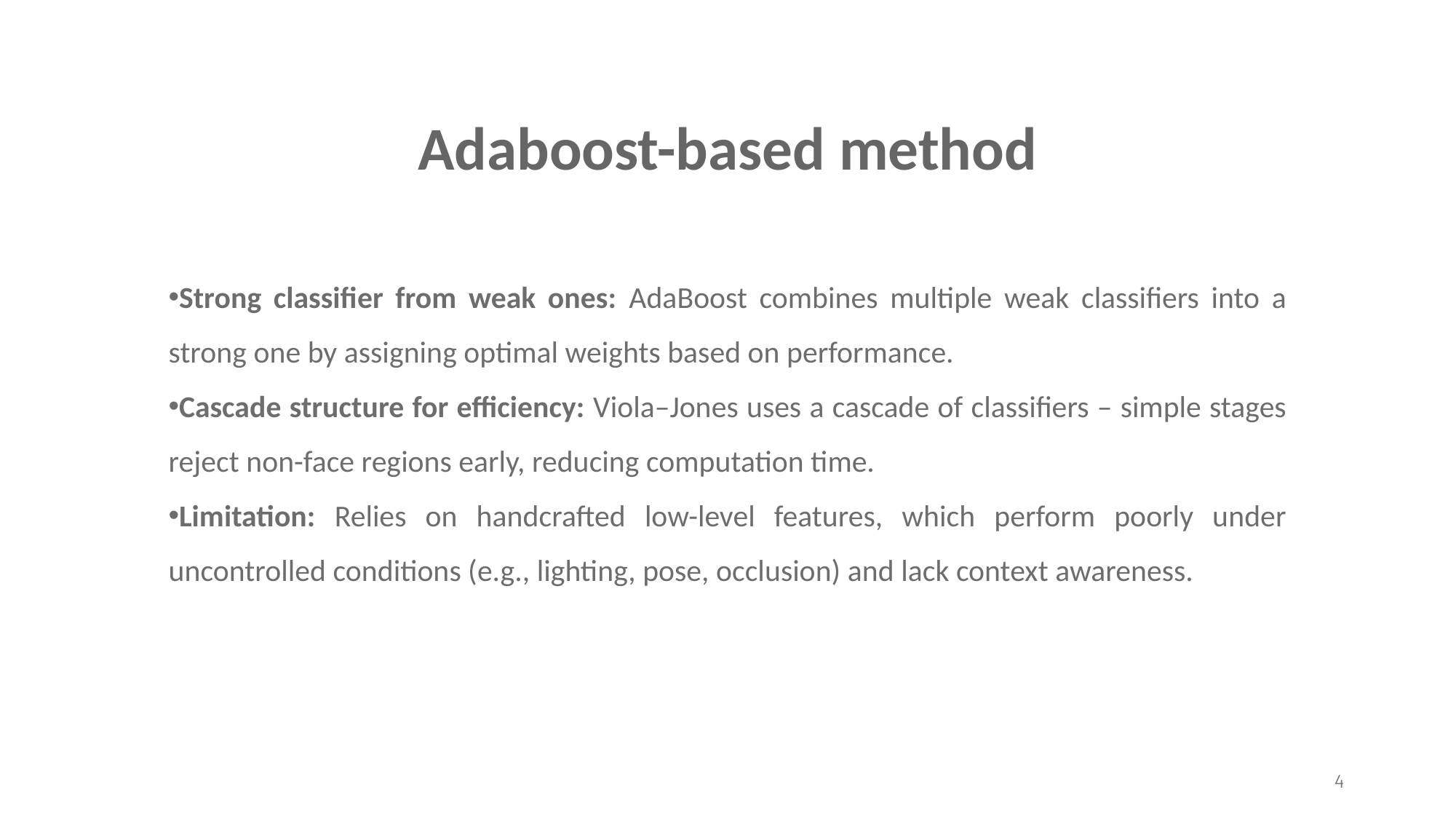

Adaboost-based method
Strong classifier from weak ones: AdaBoost combines multiple weak classifiers into a strong one by assigning optimal weights based on performance.
Cascade structure for efficiency: Viola–Jones uses a cascade of classifiers – simple stages reject non-face regions early, reducing computation time.
Limitation: Relies on handcrafted low-level features, which perform poorly under uncontrolled conditions (e.g., lighting, pose, occlusion) and lack context awareness.
4